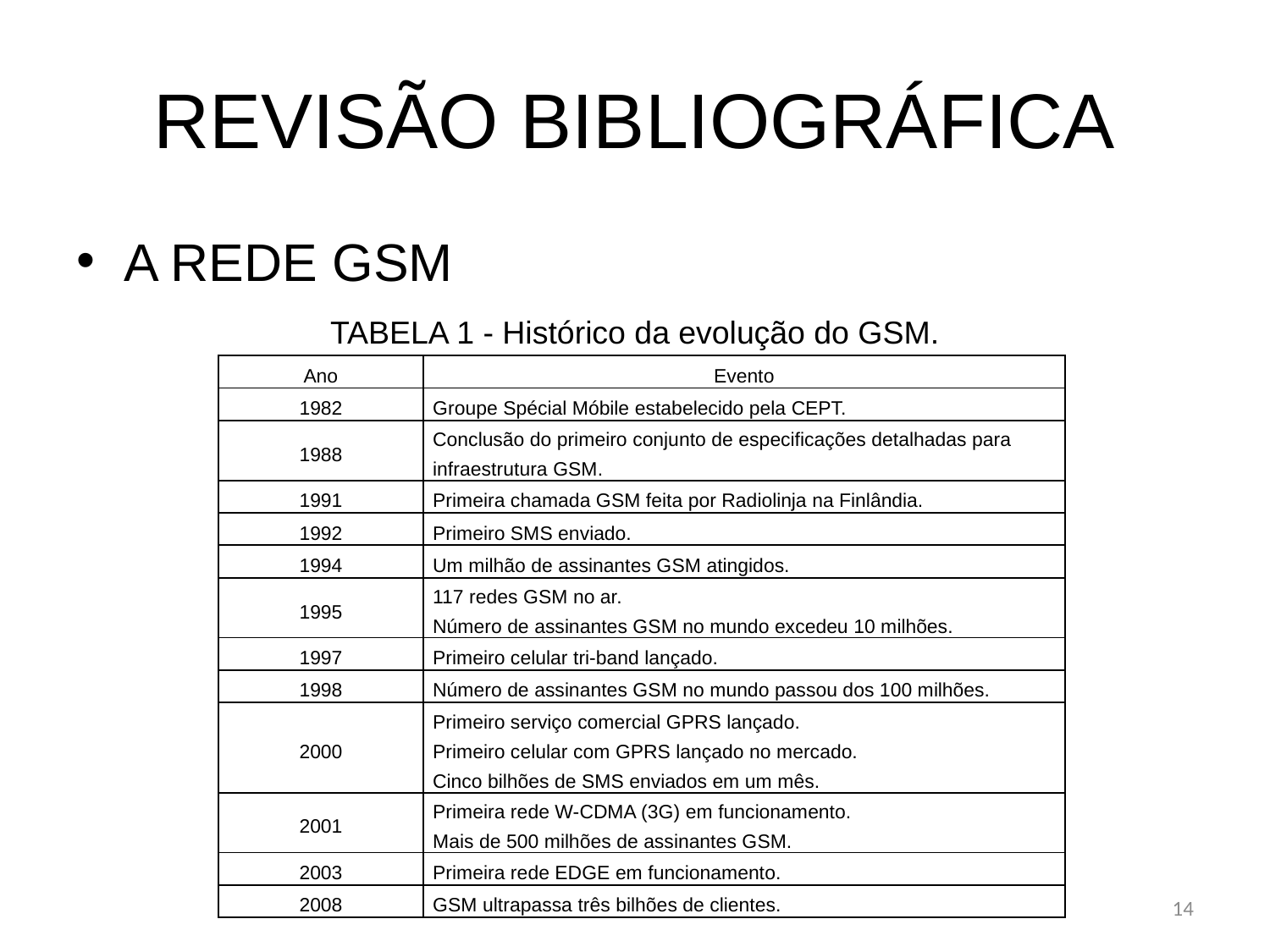

# REVISÃO BIBLIOGRÁFICA
A REDE GSM

TABELA 1 - Histórico da evolução do GSM.
| Ano | Evento |
| --- | --- |
| 1982 | Groupe Spécial Móbile estabelecido pela CEPT. |
| 1988 | Conclusão do primeiro conjunto de especificações detalhadas para infraestrutura GSM. |
| 1991 | Primeira chamada GSM feita por Radiolinja na Finlândia. |
| 1992 | Primeiro SMS enviado. |
| 1994 | Um milhão de assinantes GSM atingidos. |
| 1995 | 117 redes GSM no ar. Número de assinantes GSM no mundo excedeu 10 milhões. |
| 1997 | Primeiro celular tri-band lançado. |
| 1998 | Número de assinantes GSM no mundo passou dos 100 milhões. |
| 2000 | Primeiro serviço comercial GPRS lançado. Primeiro celular com GPRS lançado no mercado. Cinco bilhões de SMS enviados em um mês. |
| 2001 | Primeira rede W-CDMA (3G) em funcionamento. Mais de 500 milhões de assinantes GSM. |
| 2003 | Primeira rede EDGE em funcionamento. |
| 2008 | GSM ultrapassa três bilhões de clientes. |
14